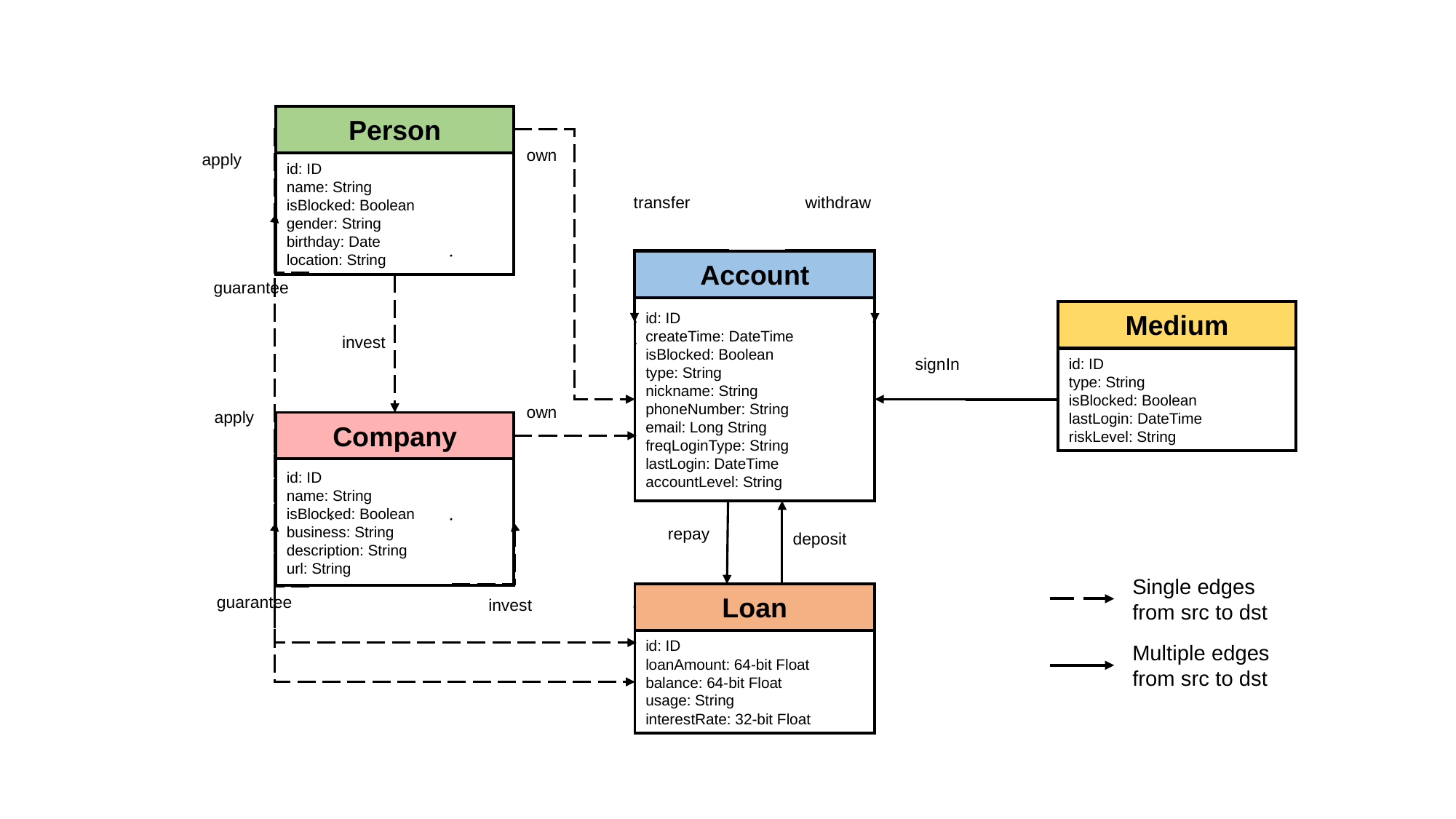

Person
id: ID
name: String
isBlocked: Boolean
gender: String
birthday: Date
location: String
own
apply
transfer
withdraw

Account
id: ID
createTime: DateTime
isBlocked: Boolean
type: String
nickname: String
phoneNumber: String
email: Long String
freqLoginType: String
lastLogin: DateTime
accountLevel: String

guarantee
Medium
id: ID
type: String
isBlocked: Boolean
lastLogin: DateTime
riskLevel: String

invest

signIn

own
apply
Company
id: ID
name: String
isBlocked: Boolean
business: String
description: String
url: String

repay

deposit
Single edges from src to dst
Multiple edges from src to dst
Loan
id: ID
loanAmount: 64-bit Float
balance: 64-bit Float
usage: String
interestRate: 32-bit Float
guarantee
invest